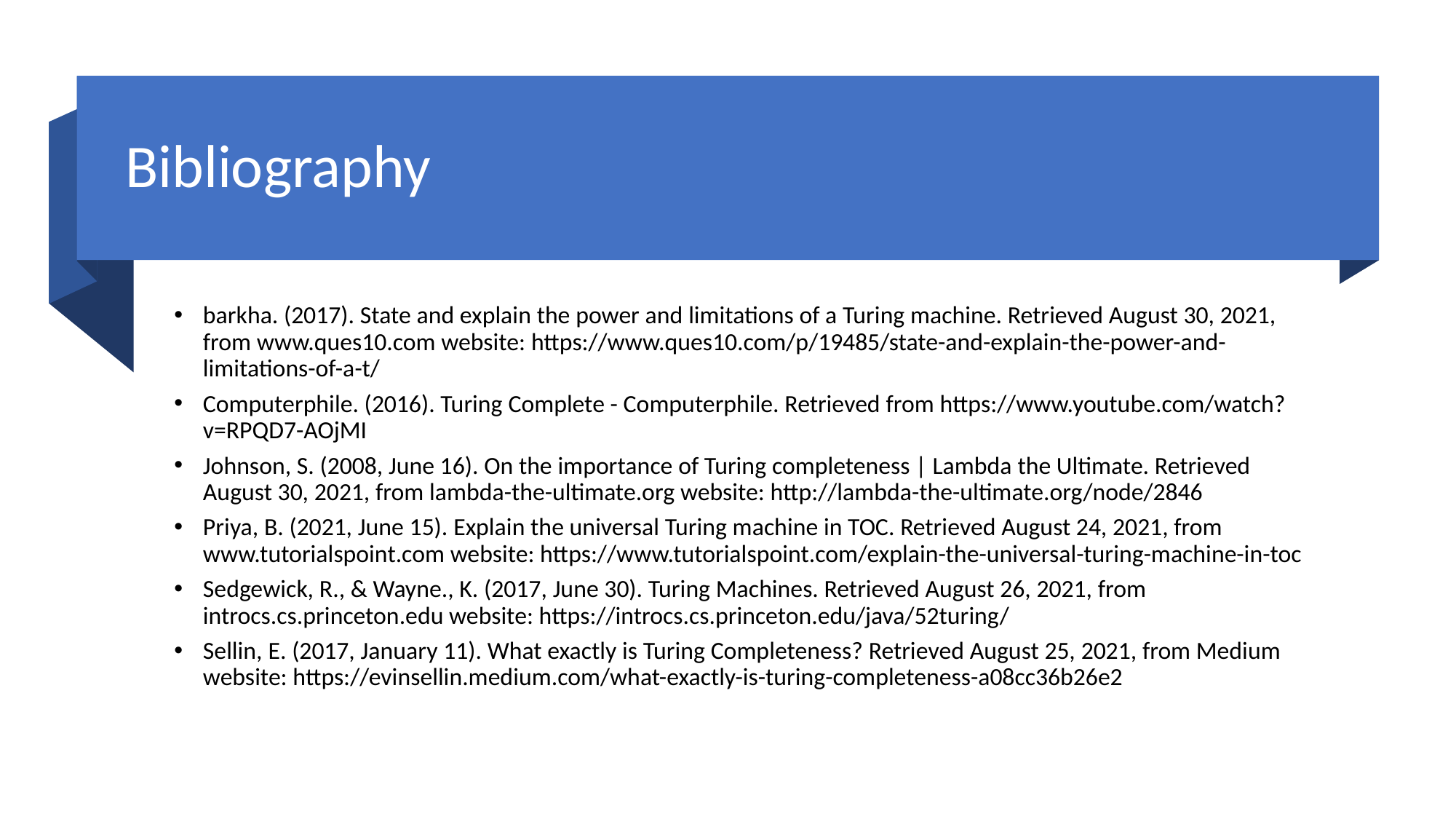

# Bibliography

barkha. (2017). State and explain the power and limitations of a Turing machine. Retrieved August 30, 2021, from www.ques10.com website: https://www.ques10.com/p/19485/state-and-explain-the-power-and-limitations-of-a-t/
‌Computerphile. (2016). Turing Complete - Computerphile. Retrieved from https://www.youtube.com/watch?v=RPQD7-AOjMI
‌Johnson, S. (2008, June 16). On the importance of Turing completeness | Lambda the Ultimate. Retrieved August 30, 2021, from lambda-the-ultimate.org website: http://lambda-the-ultimate.org/node/2846
‌Priya, B. (2021, June 15). Explain the universal Turing machine in TOC. Retrieved August 24, 2021, from www.tutorialspoint.com website: https://www.tutorialspoint.com/explain-the-universal-turing-machine-in-toc
‌Sedgewick, R., & Wayne., K. (2017, June 30). Turing Machines. Retrieved August 26, 2021, from introcs.cs.princeton.edu website: https://introcs.cs.princeton.edu/java/52turing/
‌Sellin, E. (2017, January 11). What exactly is Turing Completeness? Retrieved August 25, 2021, from Medium website: https://evinsellin.medium.com/what-exactly-is-turing-completeness-a08cc36b26e2